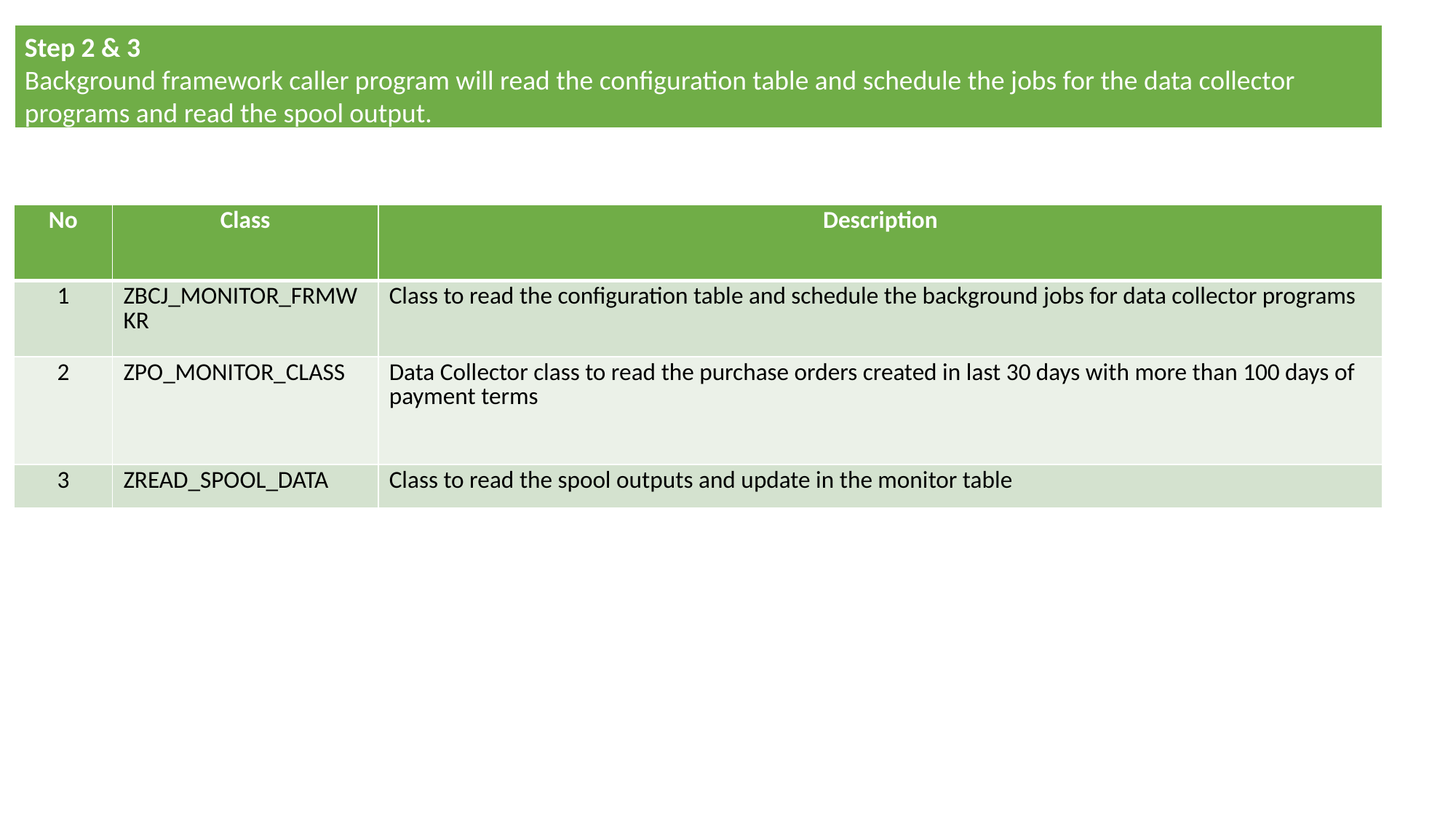

Step 2 & 3
Background framework caller program will read the configuration table and schedule the jobs for the data collector programs and read the spool output.
| No | Class | Description |
| --- | --- | --- |
| 1 | ZBCJ\_MONITOR\_FRMWKR | Class to read the configuration table and schedule the background jobs for data collector programs |
| 2 | ZPO\_MONITOR\_CLASS | Data Collector class to read the purchase orders created in last 30 days with more than 100 days of payment terms |
| 3 | ZREAD\_SPOOL\_DATA | Class to read the spool outputs and update in the monitor table |